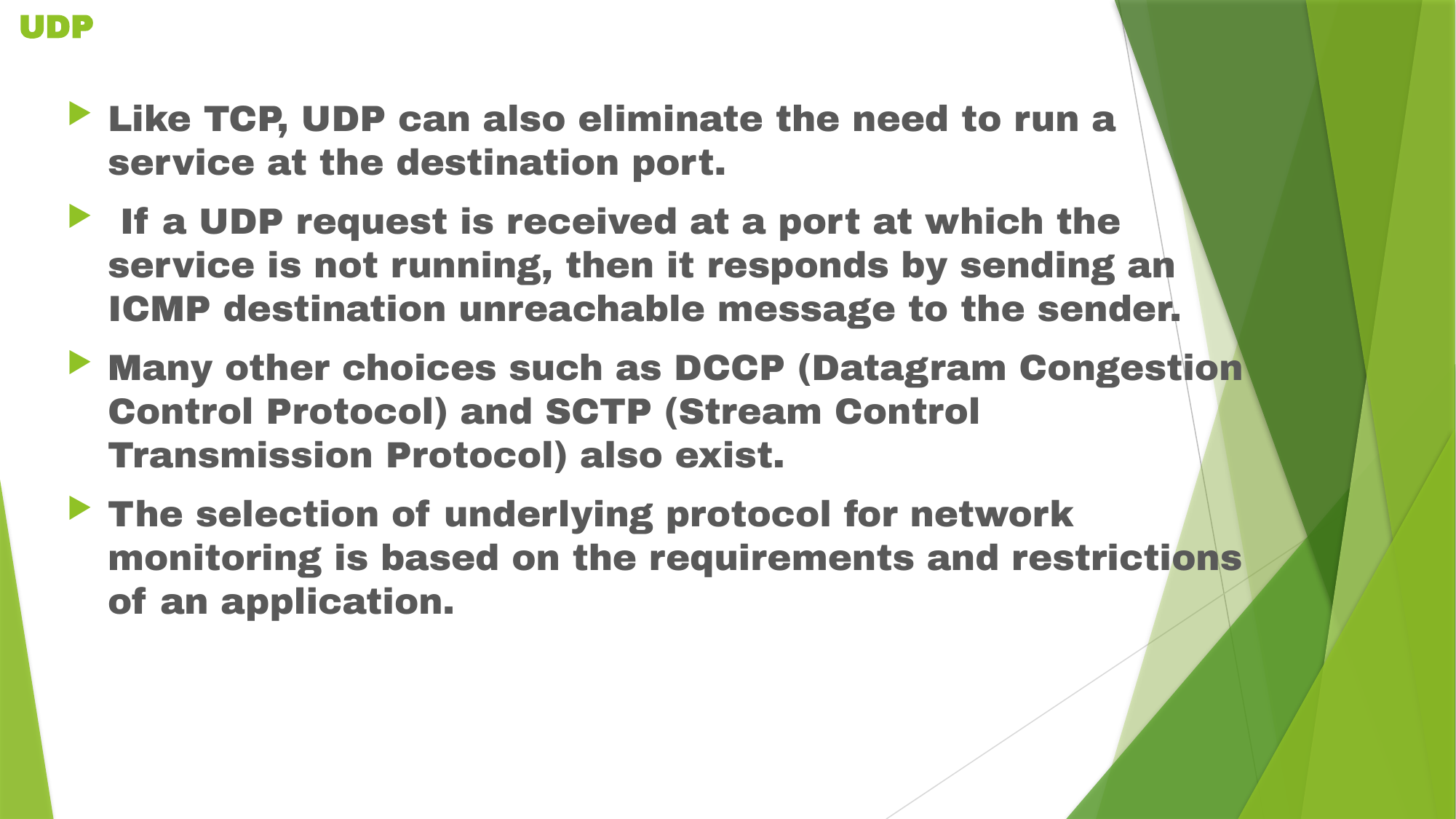

# UDP
Like TCP, UDP can also eliminate the need to run a service at the destination port.
 If a UDP request is received at a port at which the service is not running, then it responds by sending an ICMP destination unreachable message to the sender.
Many other choices such as DCCP (Datagram Congestion Control Protocol) and SCTP (Stream Control Transmission Protocol) also exist.
The selection of underlying protocol for network monitoring is based on the requirements and restrictions of an application.